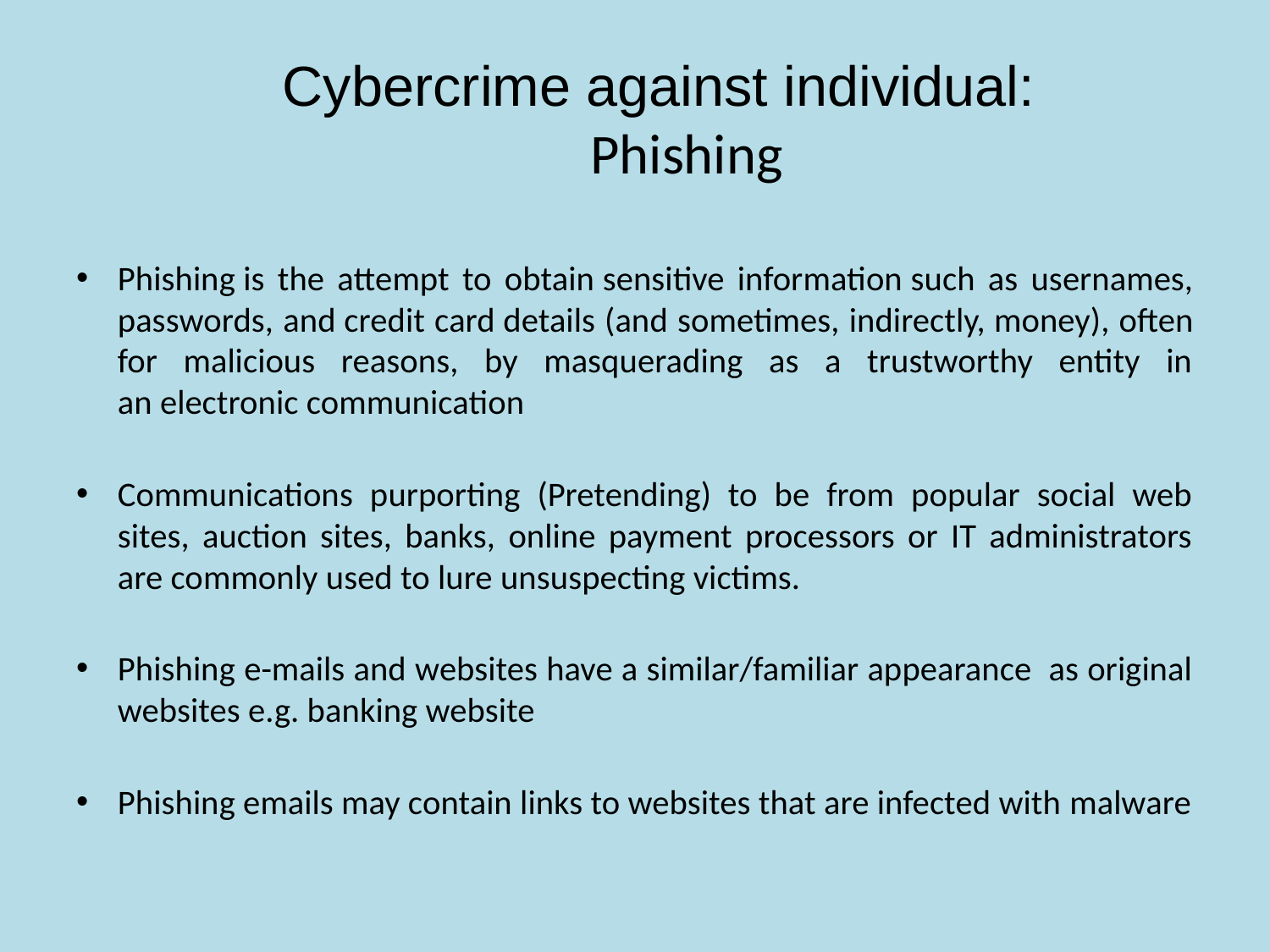

# Cybercrime against individual: Phishing
Phishing is the attempt to obtain sensitive information such as usernames, passwords, and credit card details (and sometimes, indirectly, money), often for malicious reasons, by masquerading as a trustworthy entity in an electronic communication

Communications purporting (Pretending) to be from popular social web sites, auction sites, banks, online payment processors or IT administrators are commonly used to lure unsuspecting victims.

Phishing e-mails and websites have a similar/familiar appearance  as original websites e.g. banking website

Phishing emails may contain links to websites that are infected with malware